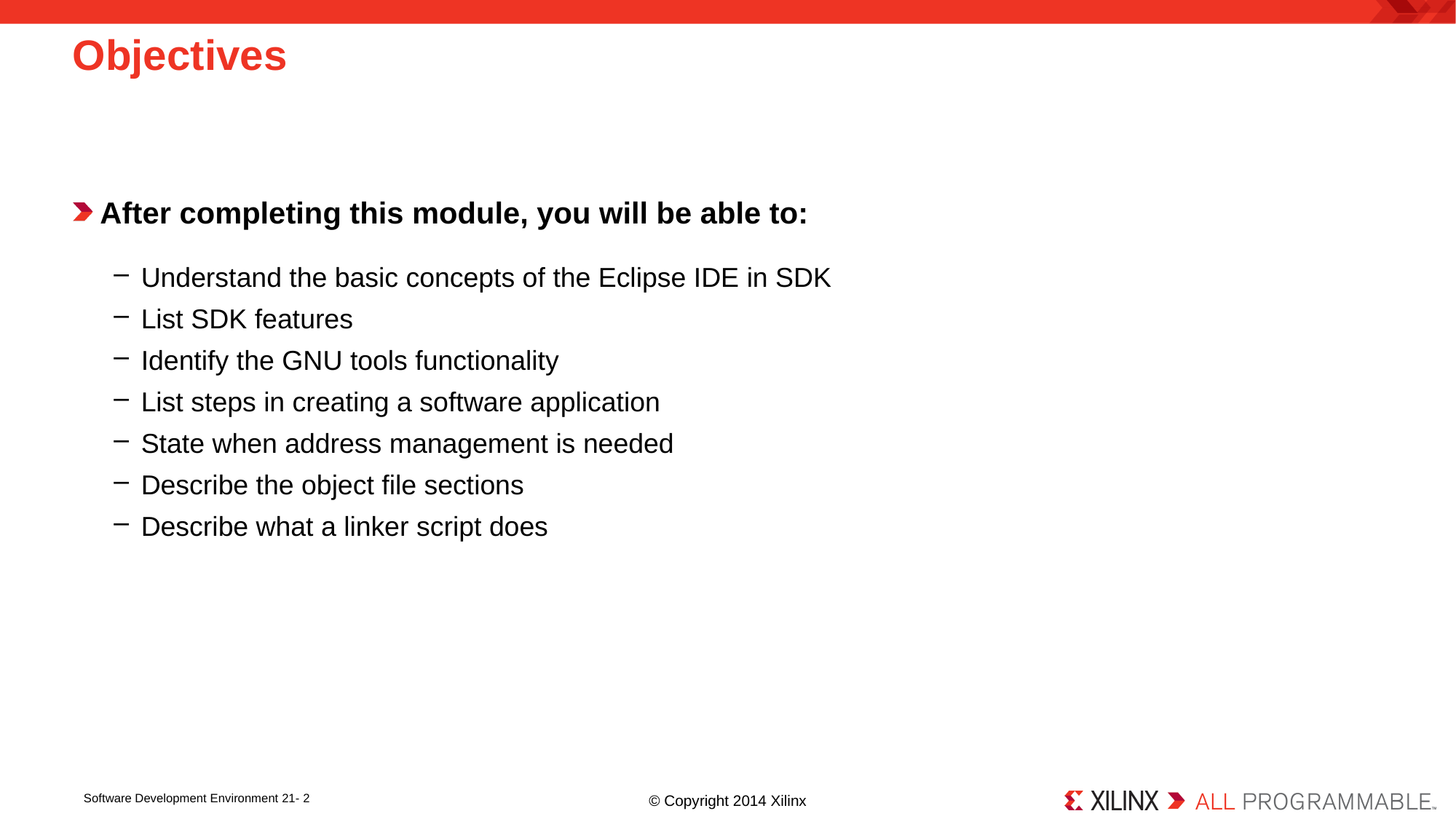

# Objectives
After completing this module, you will be able to:

Understand the basic concepts of the Eclipse IDE in SDK
List SDK features
Identify the GNU tools functionality
List steps in creating a software application
State when address management is needed
Describe the object file sections
Describe what a linker script does

Software Development Environment 21- 2
© Copyright 2014 Xilinx